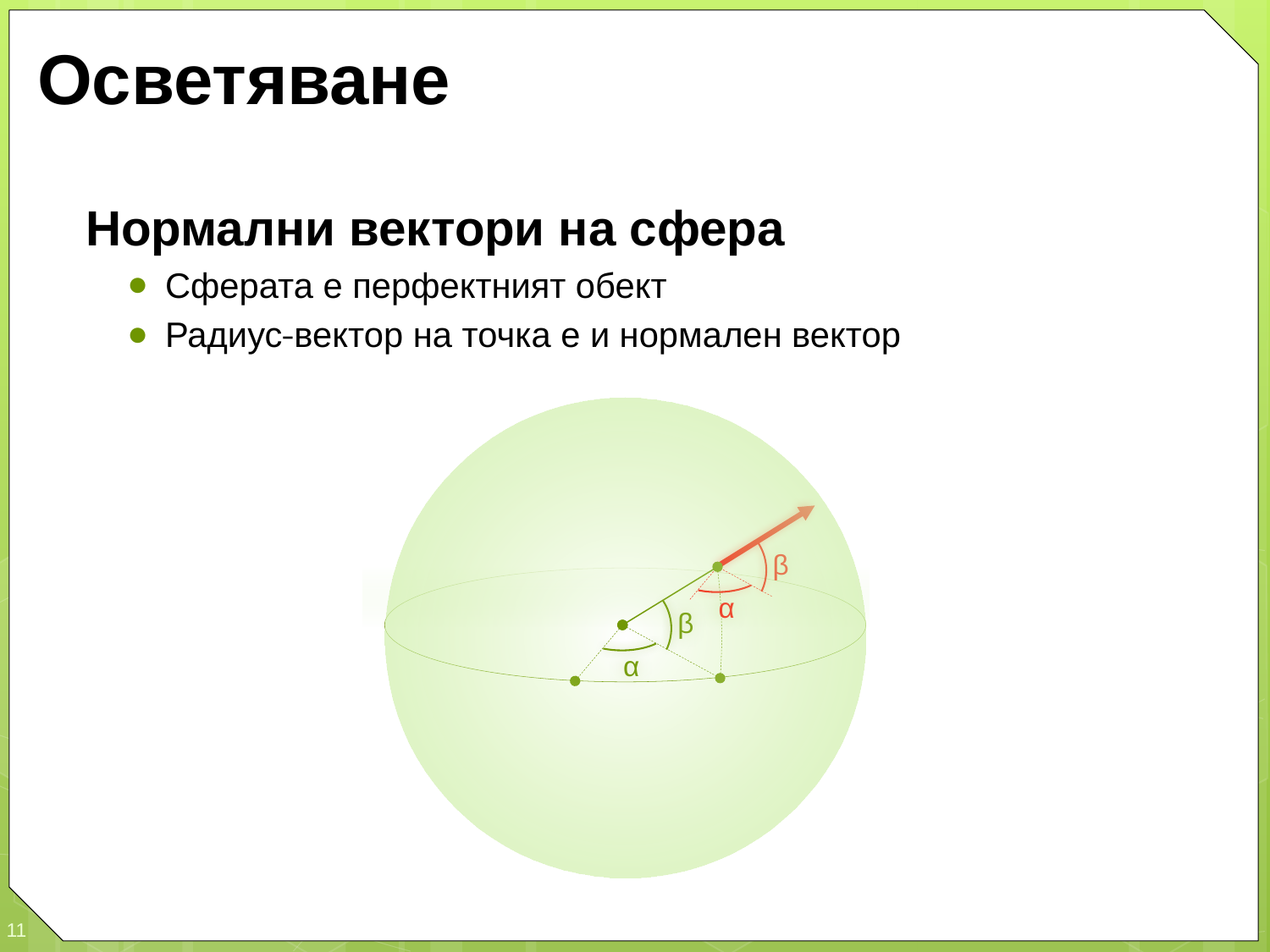

# Осветяване
Нормални вектори на сфера
Сферата е перфектният обект
Радиус-вектор на точка е и нормален вектор

β

α
β
α